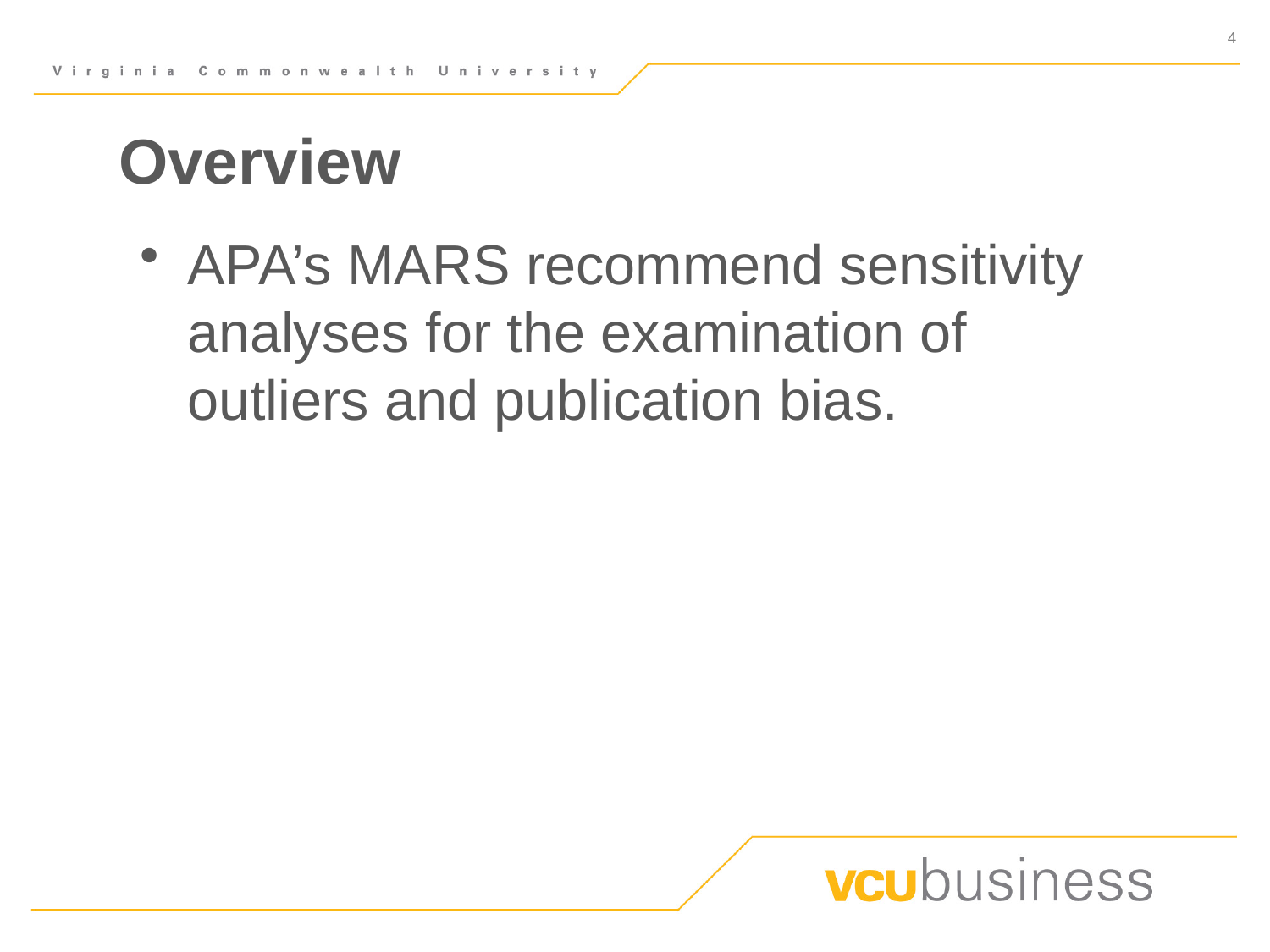

# Overview
APA’s MARS recommend sensitivity analyses for the examination of outliers and publication bias.